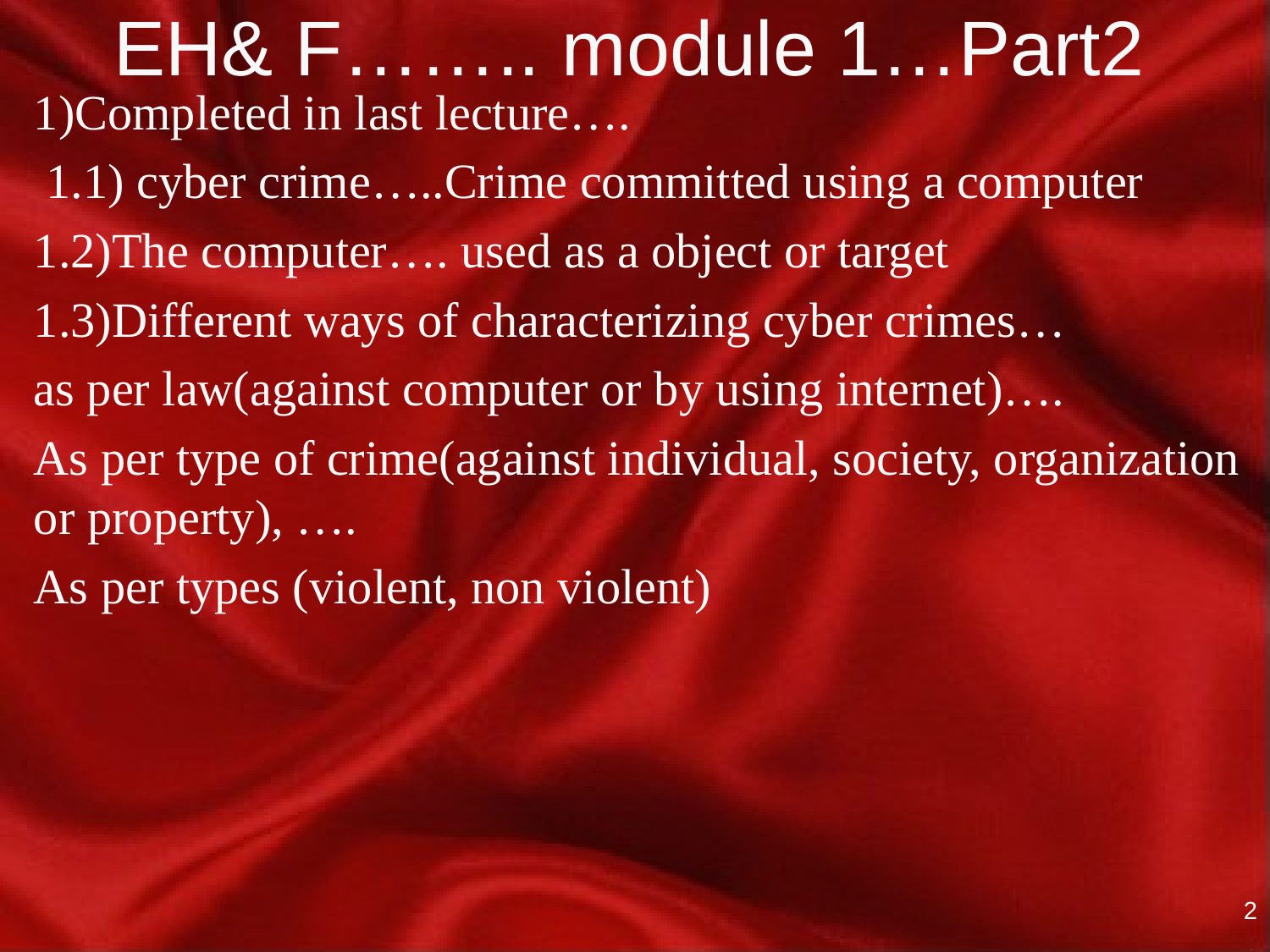

# EH& F…….. module 1…Part2
1)Completed in last lecture….
 1.1) cyber crime…..Crime committed using a computer
1.2)The computer…. used as a object or target
1.3)Different ways of characterizing cyber crimes…
as per law(against computer or by using internet)….
As per type of crime(against individual, society, organization or property), ….
As per types (violent, non violent)

2